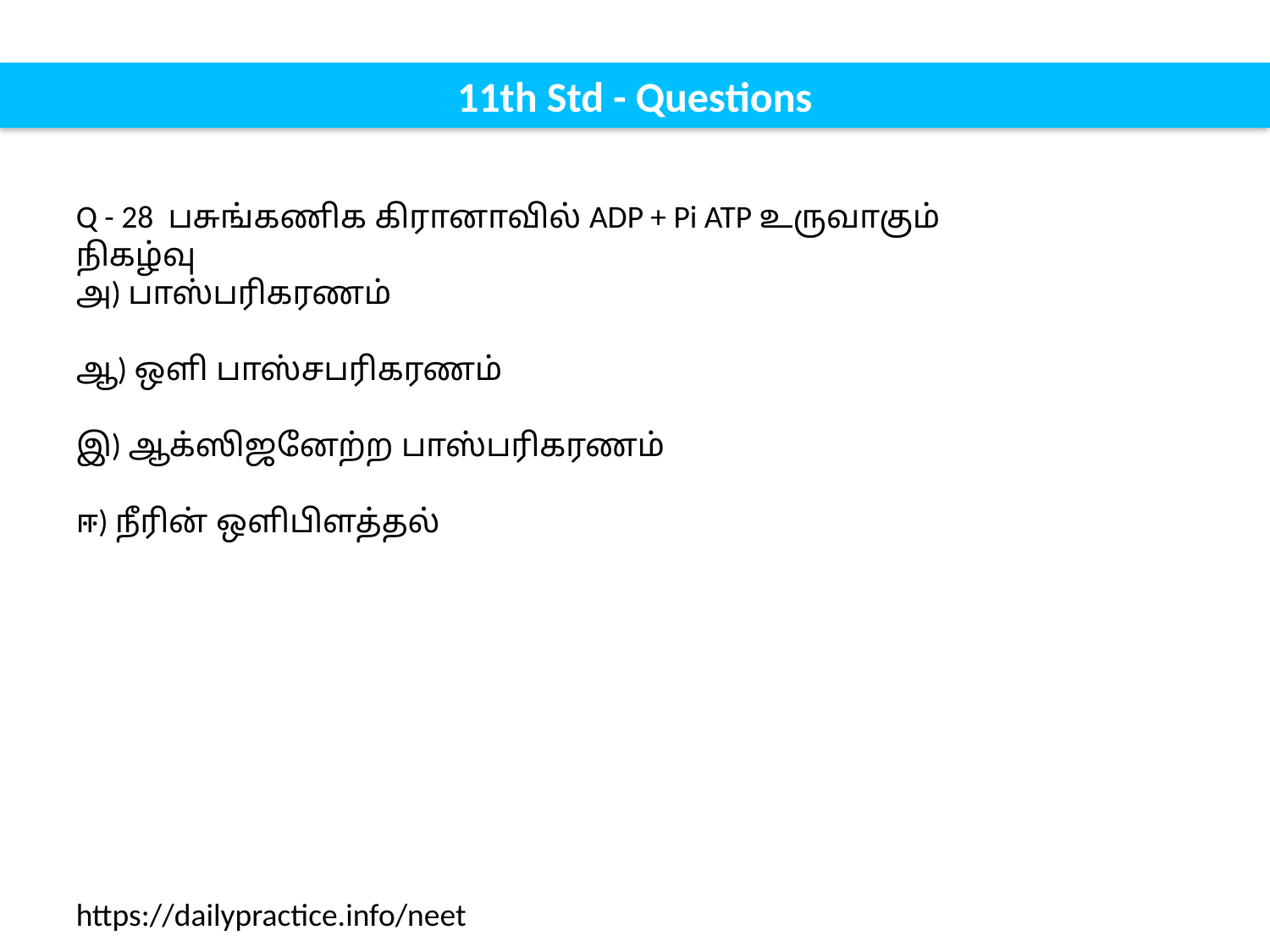

11th Std - Questions
Q - 28  பசுங்கணிக கிரானாவில் ADP + Pi ATP உருவாகும் நிகழ்வு

அ) பாஸ்பரிகரணம்

ஆ) ஒளி பாஸ்சபரிகரணம்

இ) ஆக்ஸிஜனேற்ற பாஸ்பரிகரணம்

ஈ) நீரின் ஒளிபிளத்தல்
https://dailypractice.info/neet